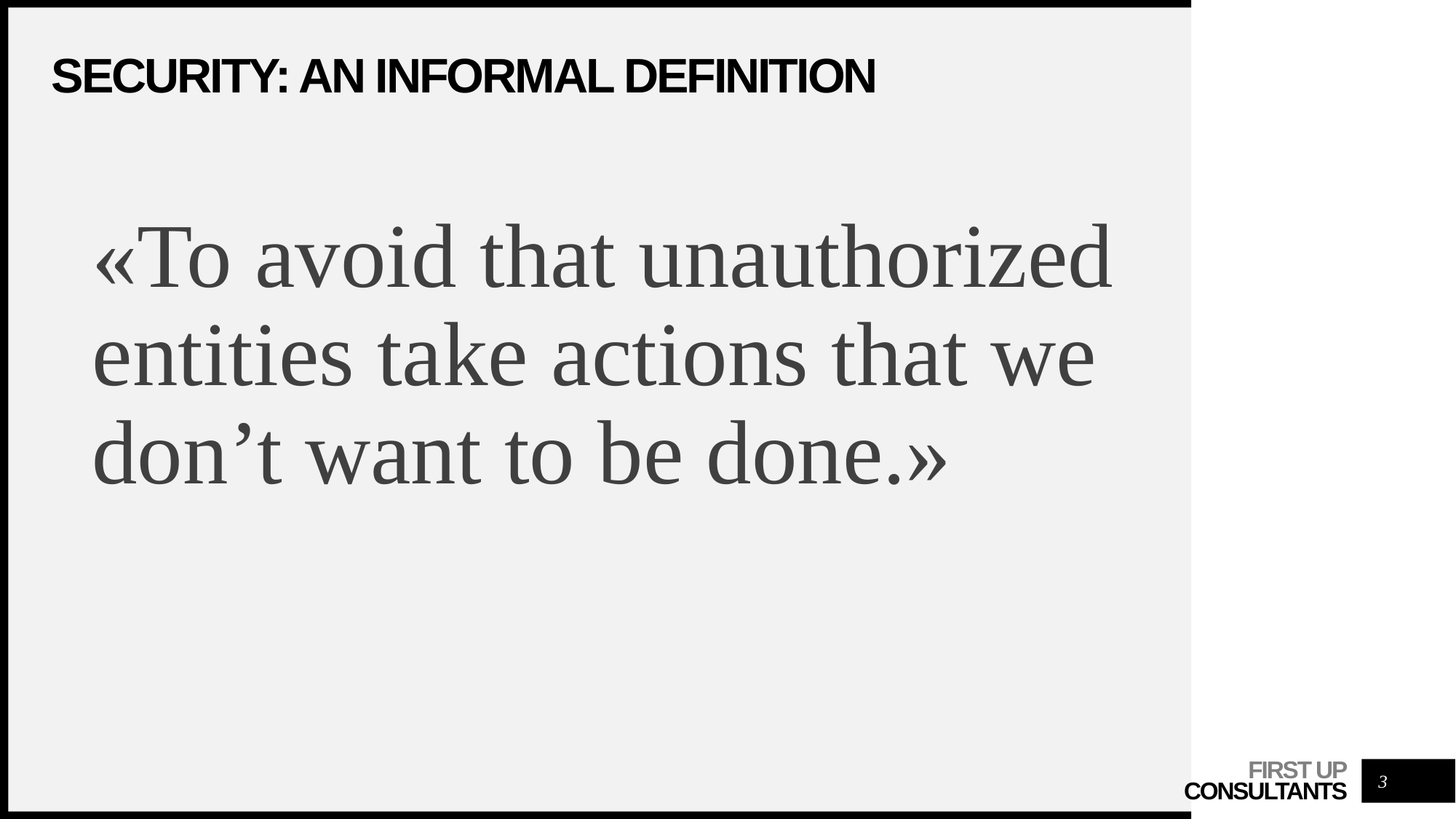

# Security: an informal definition
«To avoid that unauthorized entities take actions that we don’t want to be done.»
3